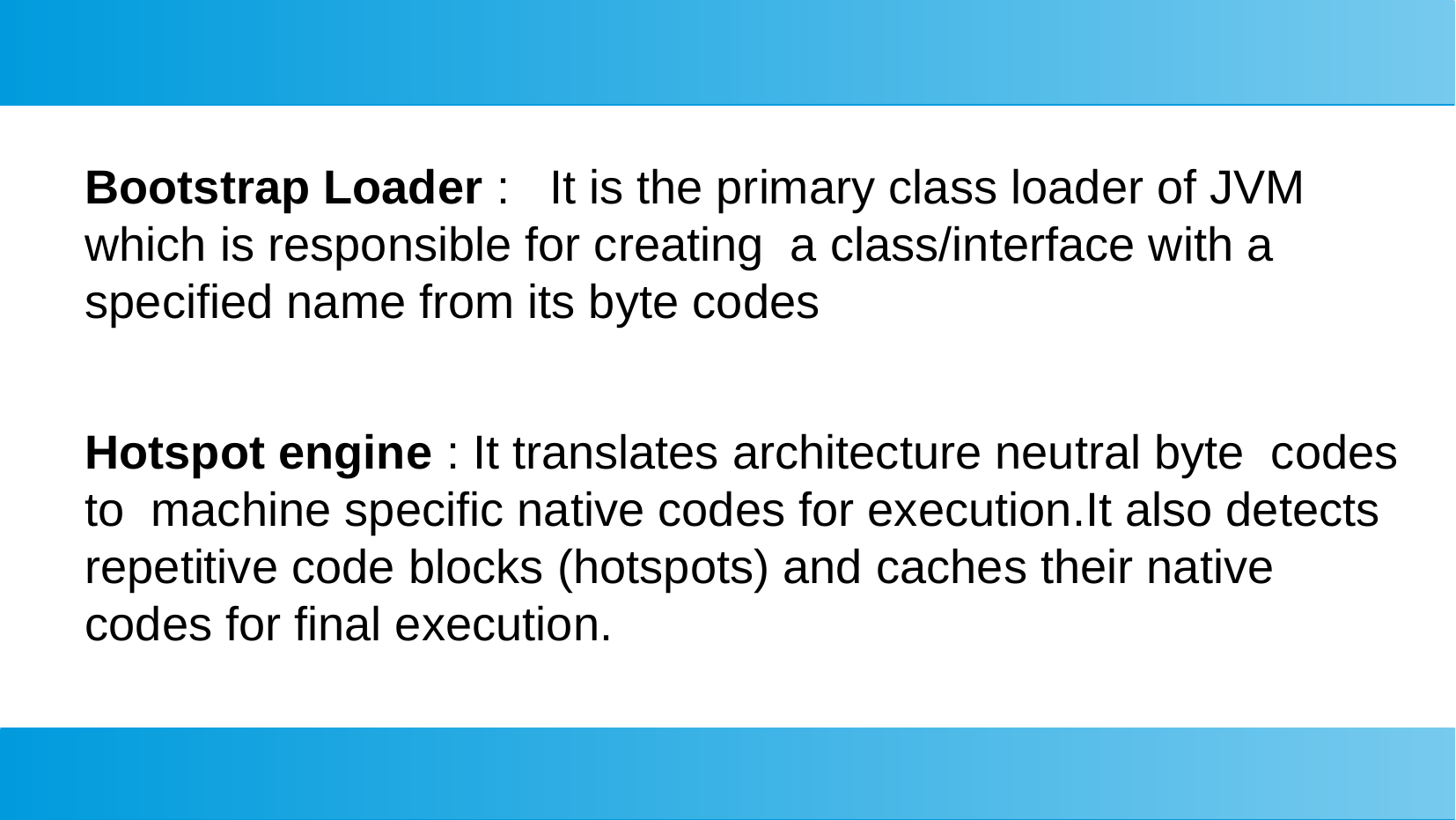

#
Bootstrap Loader :   It is the primary class loader of JVM which is responsible for creating  a class/interface with a specified name from its byte codes

Hotspot engine : It translates architecture neutral byte  codes to  machine specific native codes for execution.It also detects repetitive code blocks (hotspots) and caches their native codes for final execution.

Thread Scheduler